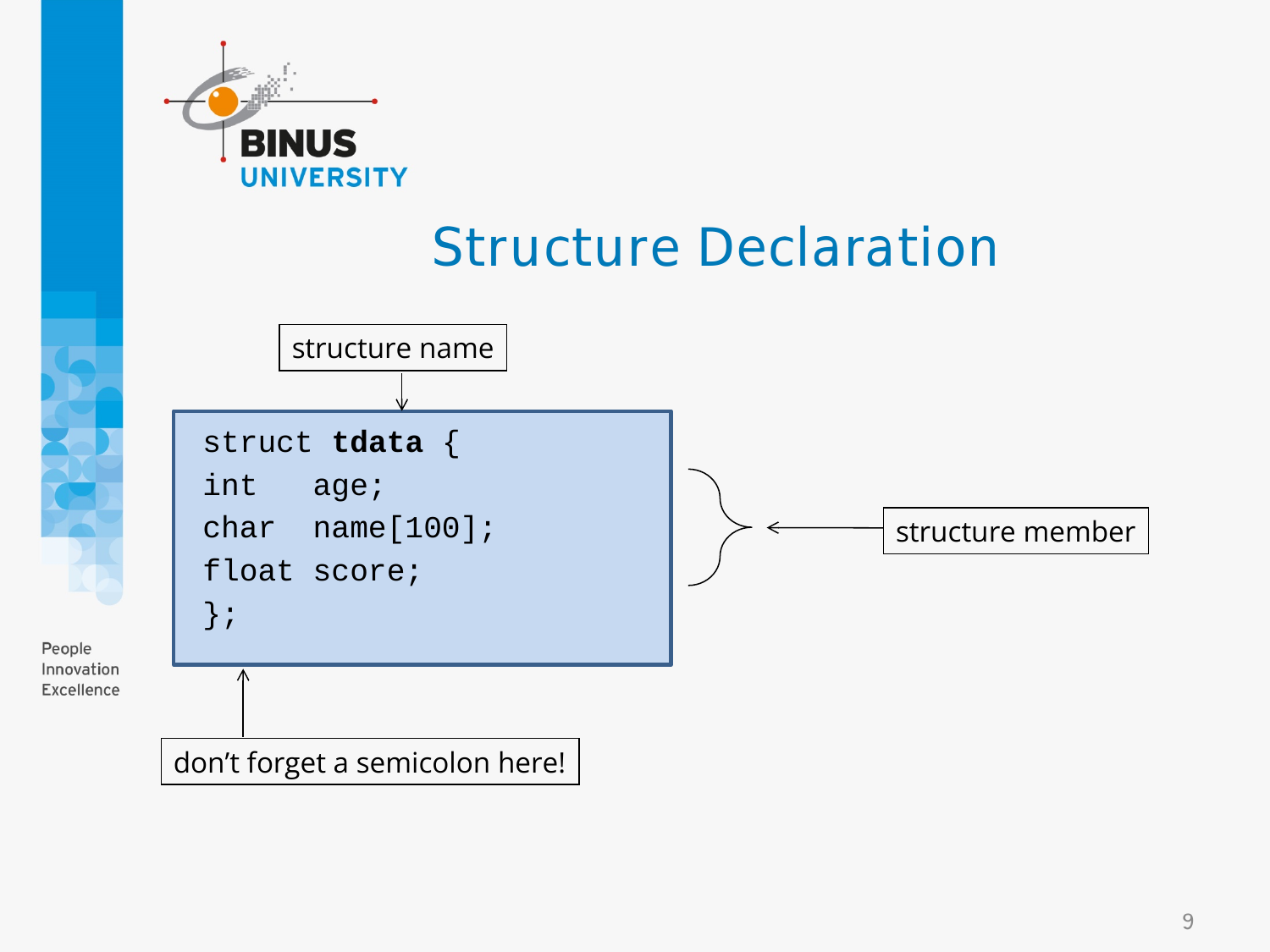

# Structure Declaration
structure name

structure member
don’t forget a semicolon here!
	struct tdata {
		int   age;
		char  name[100];
		float score;
	};
9